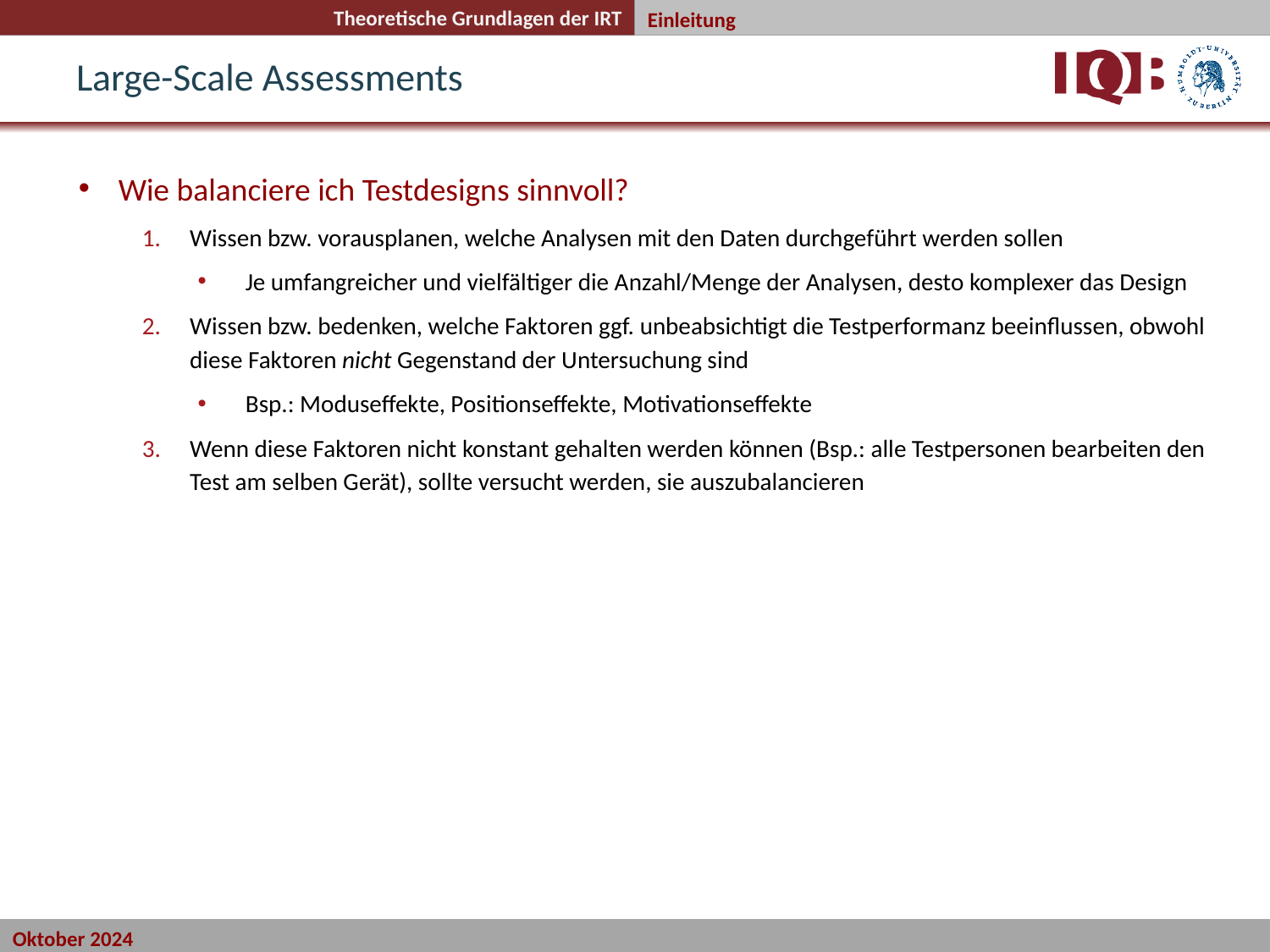

Einleitung
# Large-Scale Assessments
Wie balanciere ich Testdesigns sinnvoll?
Wissen bzw. vorausplanen, welche Analysen mit den Daten durchgeführt werden sollen
Je umfangreicher und vielfältiger die Anzahl/Menge der Analysen, desto komplexer das Design
Wissen bzw. bedenken, welche Faktoren ggf. unbeabsichtigt die Testperformanz beeinflussen, obwohl diese Faktoren nicht Gegenstand der Untersuchung sind
Bsp.: Moduseffekte, Positionseffekte, Motivationseffekte
Wenn diese Faktoren nicht konstant gehalten werden können (Bsp.: alle Testpersonen bearbeiten den Test am selben Gerät), sollte versucht werden, sie auszubalancieren